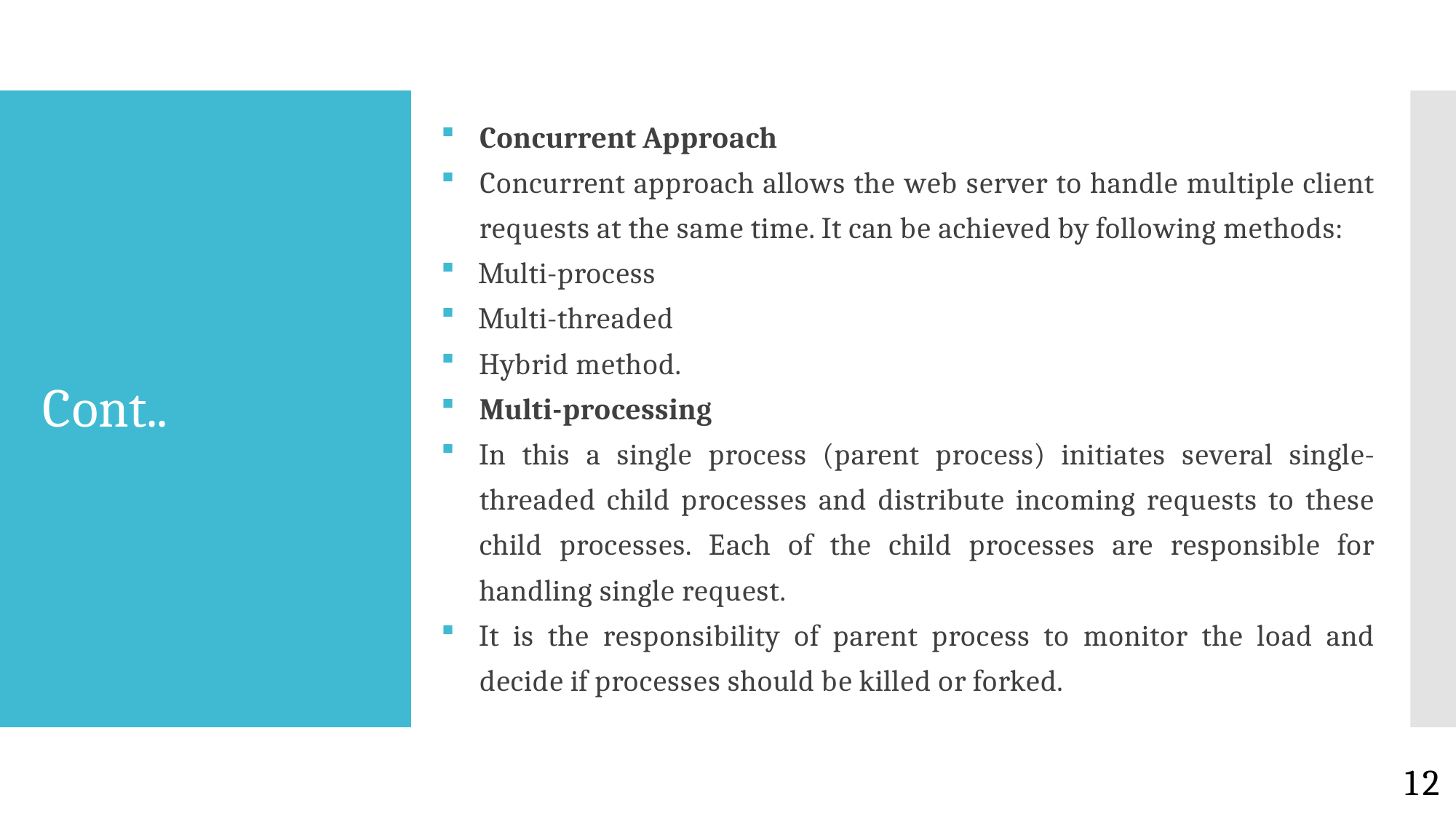

Concurrent Approach
Concurrent approach allows the web server to handle multiple client requests at the same time. It can be achieved by following methods:
Multi-process
Multi-threaded
Hybrid method.
Multi-processing
In this a single process (parent process) initiates several single-threaded child processes and distribute incoming requests to these child processes. Each of the child processes are responsible for handling single request.
It is the responsibility of parent process to monitor the load and decide if processes should be killed or forked.
# Cont..
12